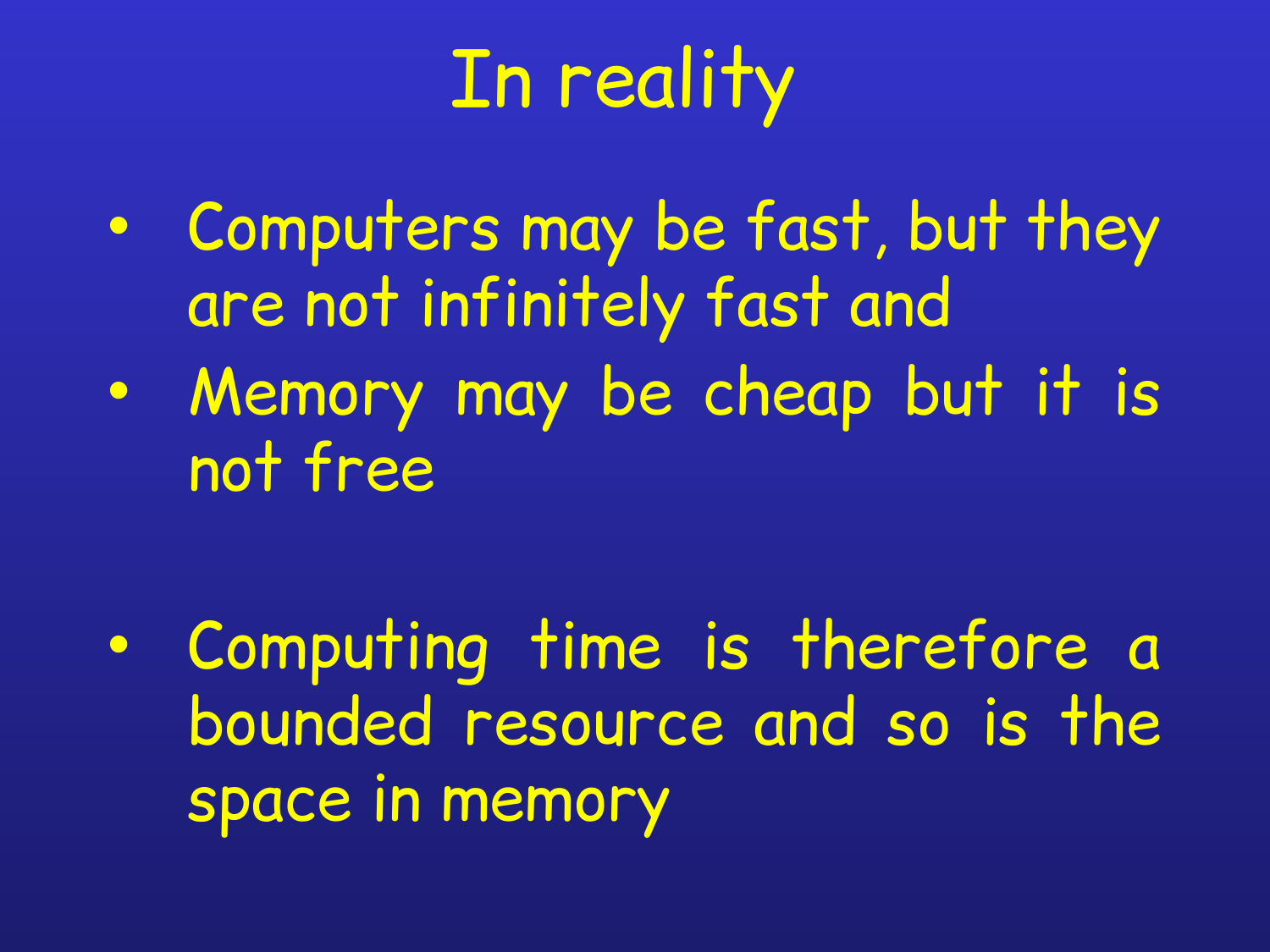

# In reality
Computers may be fast, but they are not infinitely fast and
Memory may be cheap but it is not free

Computing time is therefore a bounded resource and so is the space in memory